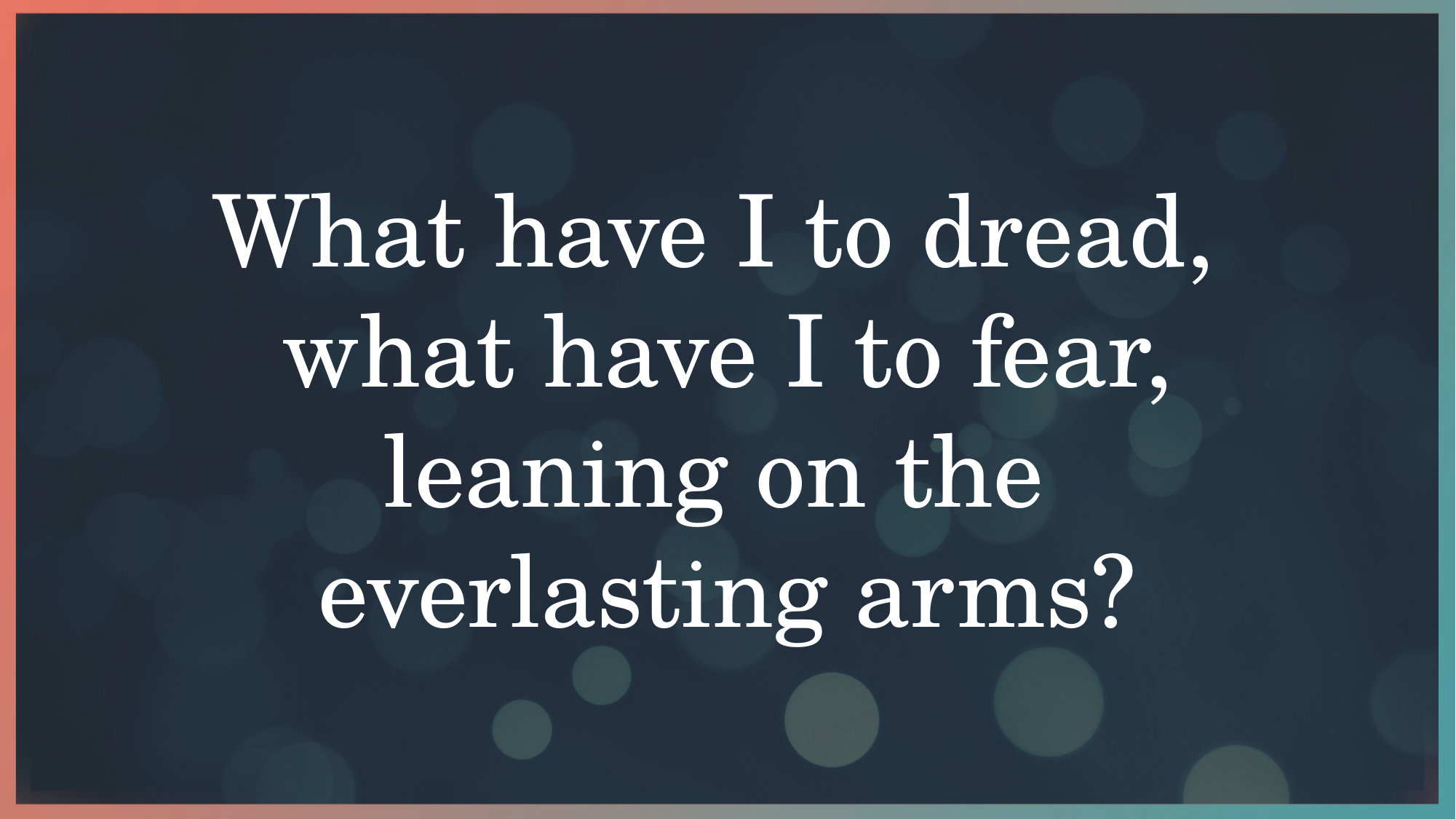

What have I to dread,
what have I to fear,
leaning on the
everlasting arms?